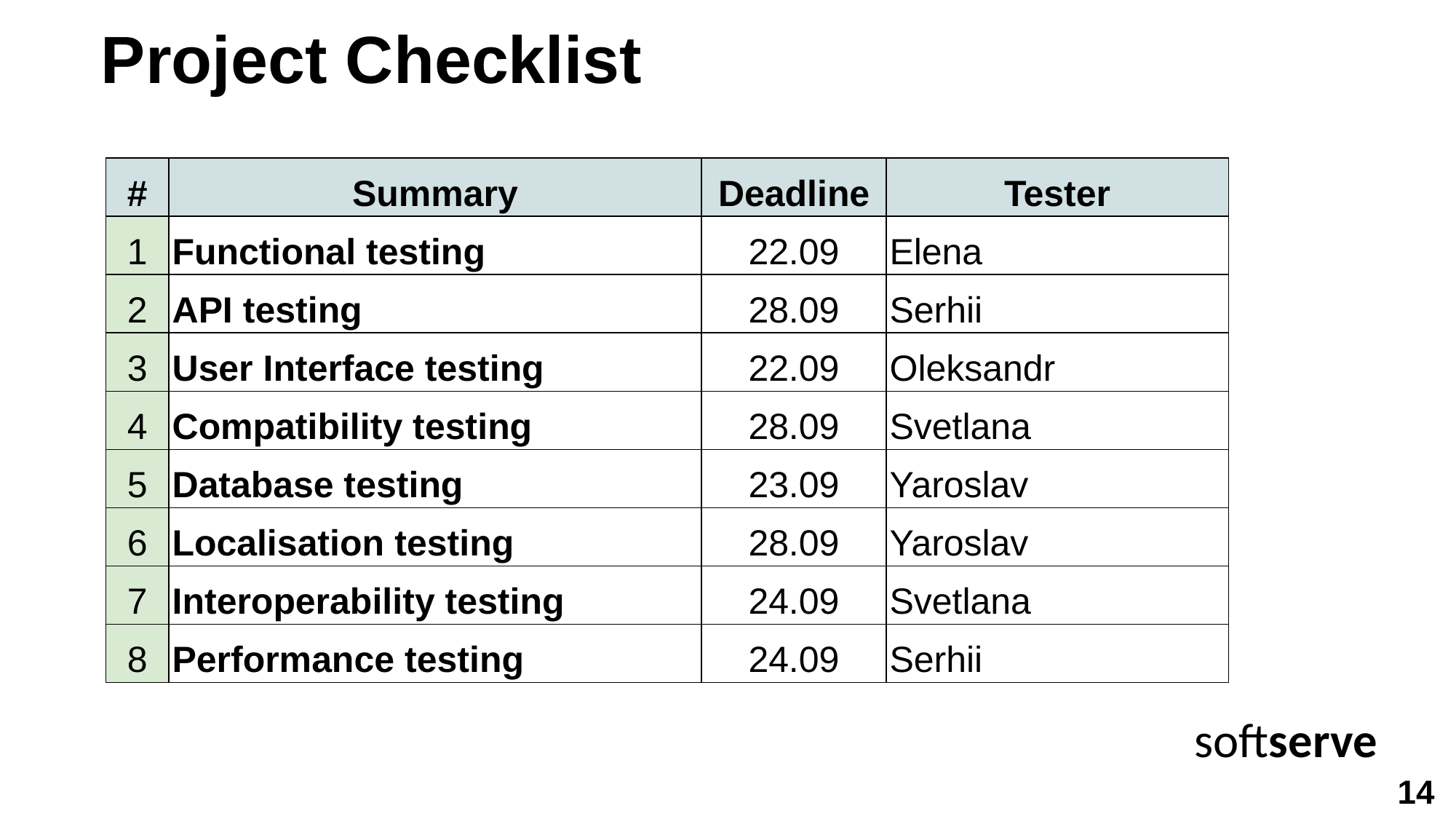

Project Checklist
| # | Summary | Deadline | Tester |
| --- | --- | --- | --- |
| 1 | Functional testing | 22.09 | Elena |
| 2 | API testing | 28.09 | Serhii |
| 3 | User Interface testing | 22.09 | Oleksandr |
| 4 | Compatibility testing | 28.09 | Svetlana |
| 5 | Database testing | 23.09 | Yaroslav |
| 6 | Localisation testing | 28.09 | Yaroslav |
| 7 | Interoperability testing | 24.09 | Svetlana |
| 8 | Performance testing | 24.09 | Serhii |
softserve
14